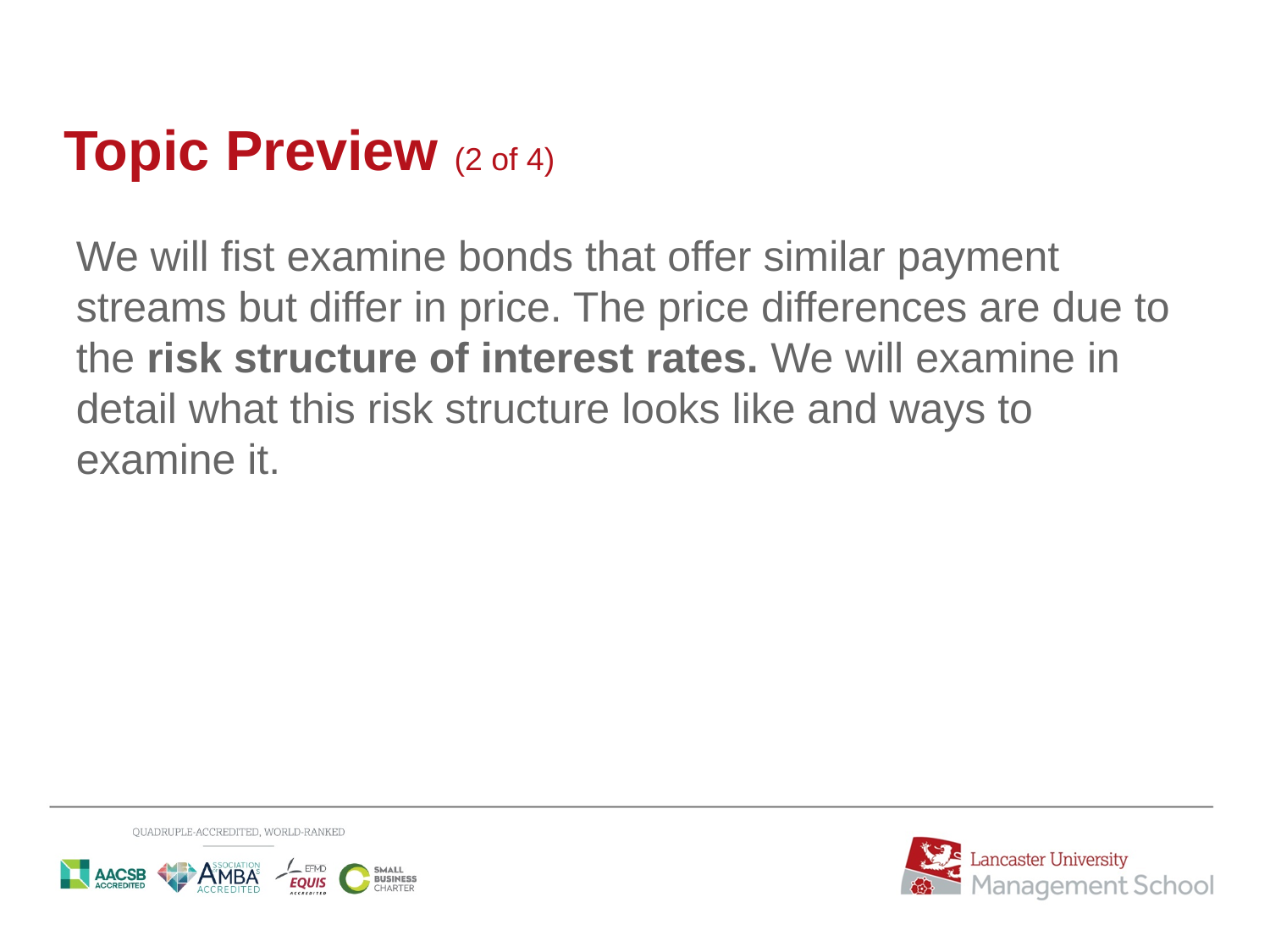

# Topic Preview (2 of 4)
We will fist examine bonds that offer similar payment streams but differ in price. The price differences are due to the risk structure of interest rates. We will examine in detail what this risk structure looks like and ways to examine it.